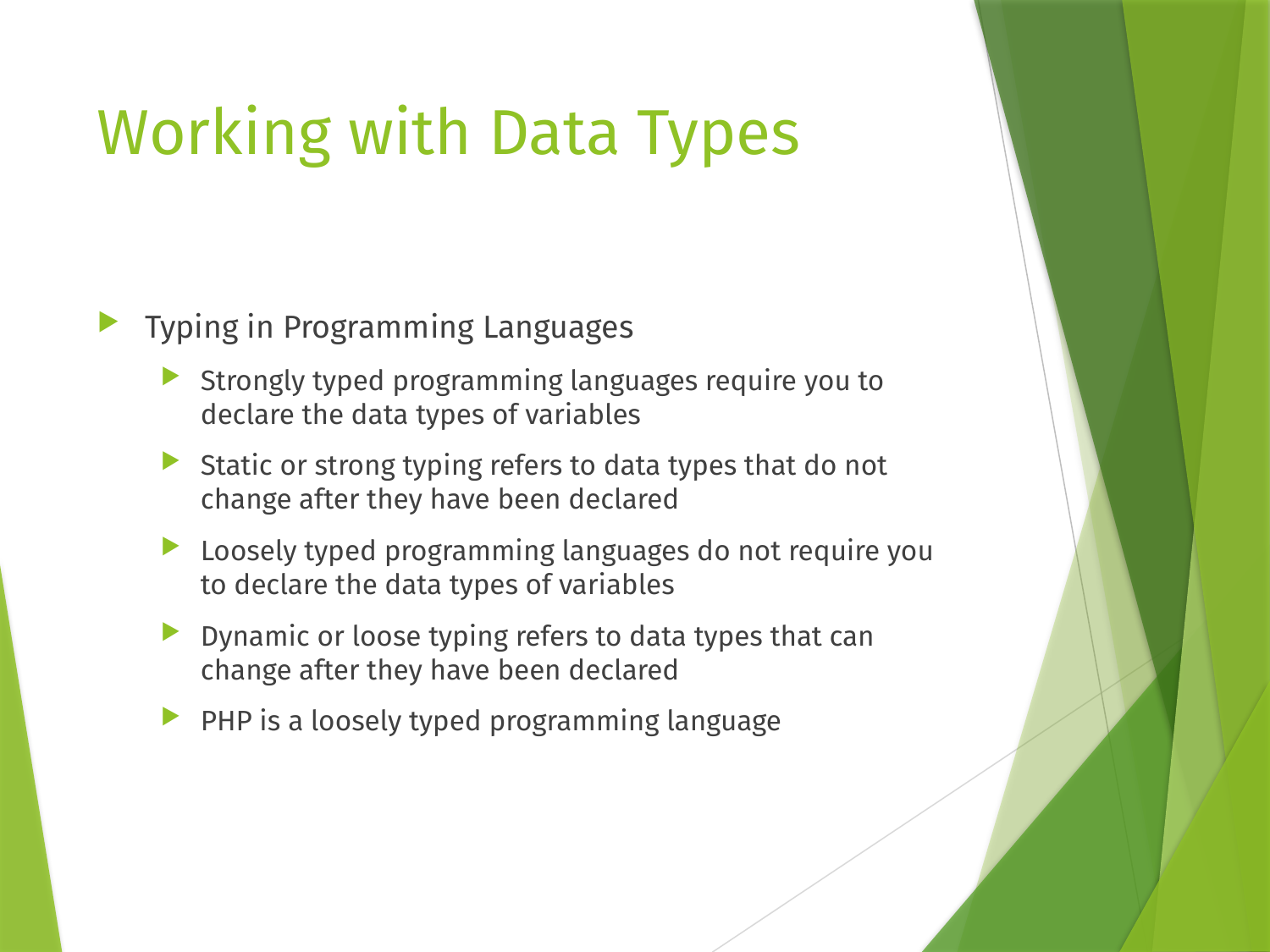

# Working with Data Types
Typing in Programming Languages
Strongly typed programming languages require you to declare the data types of variables
Static or strong typing refers to data types that do not change after they have been declared
Loosely typed programming languages do not require you to declare the data types of variables
Dynamic or loose typing refers to data types that can change after they have been declared
PHP is a loosely typed programming language